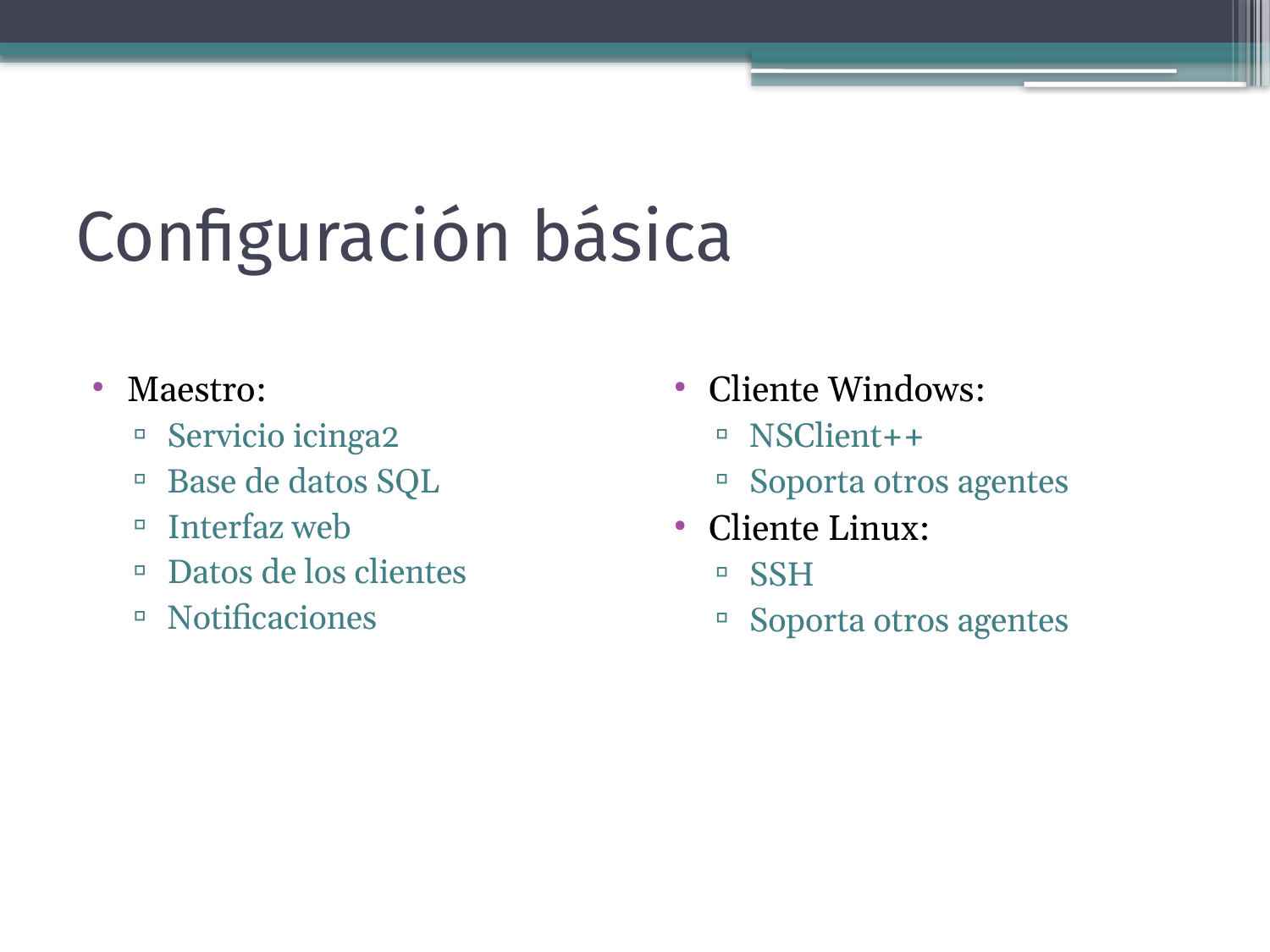

# Configuración básica

Maestro:
Servicio icinga2
Base de datos SQL
Interfaz web
Datos de los clientes
Notificaciones

Cliente Windows:
NSClient++
Soporta otros agentes
Cliente Linux:
SSH
Soporta otros agentes